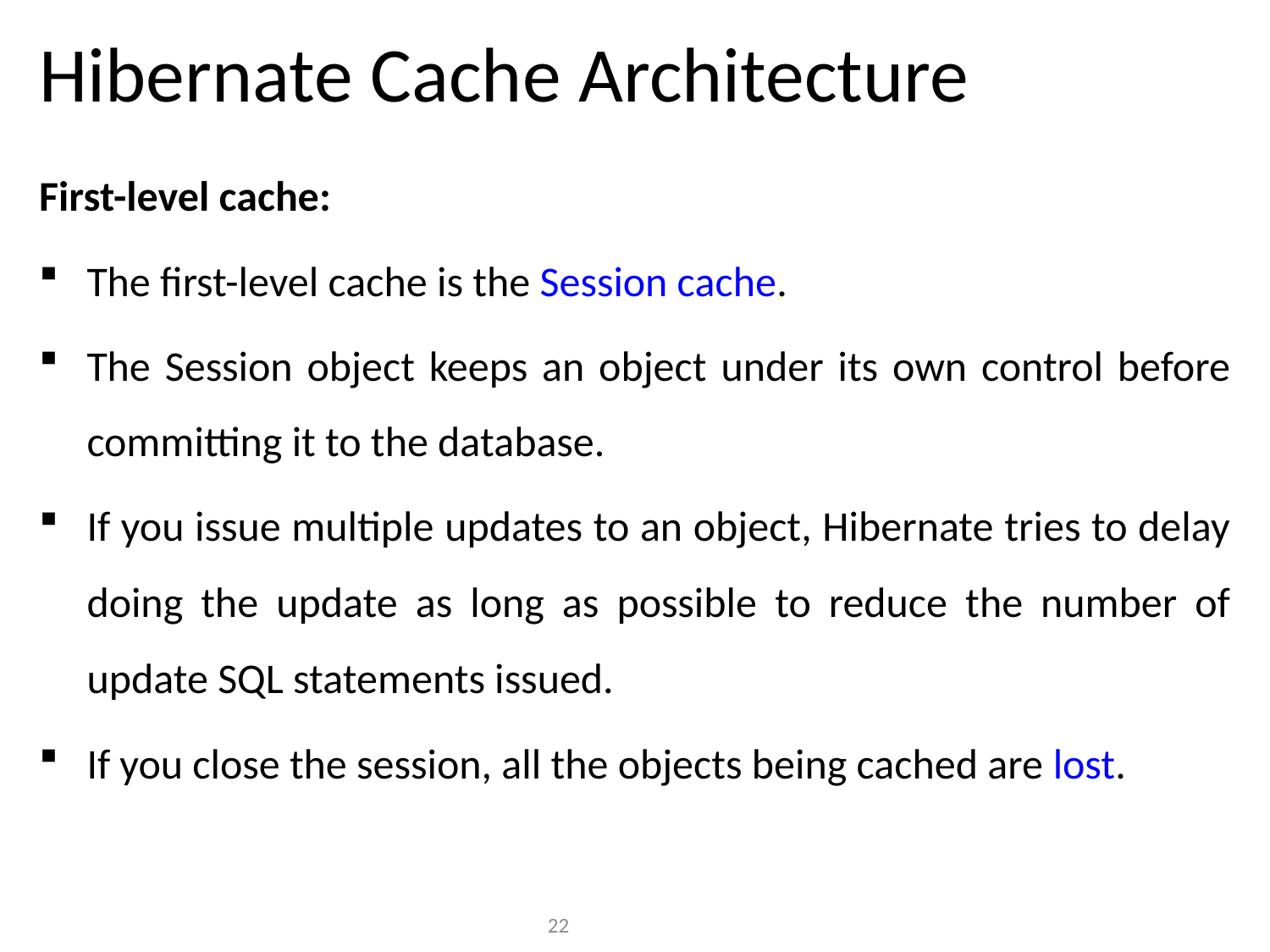

# Hibernate Cache Architecture
First-level cache:
The first-level cache is the Session cache.
The Session object keeps an object under its own control before committing it to the database.
If you issue multiple updates to an object, Hibernate tries to delay doing the update as long as possible to reduce the number of update SQL statements issued.
If you close the session, all the objects being cached are lost.

22